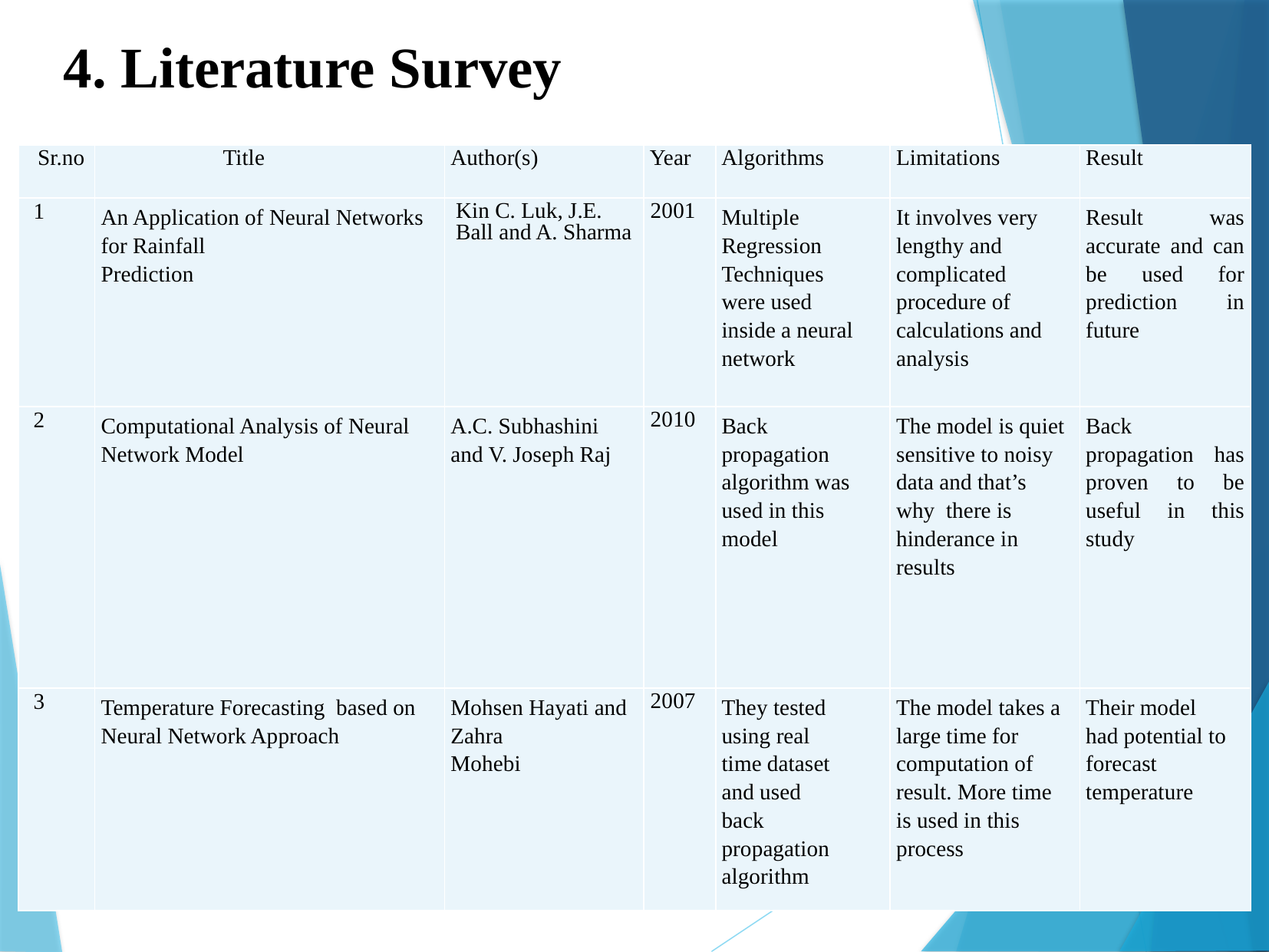

4. Literature Survey
| Sr.no | Title | Author(s) | Year | Algorithms | Limitations | Result |
| --- | --- | --- | --- | --- | --- | --- |
| 1 | An Application of Neural Networks for Rainfall Prediction | Kin C. Luk, J.E. Ball and A. Sharma | 2001 | Multiple Regression Techniques were used inside a neural network | It involves very lengthy and complicated procedure of calculations and analysis | Result was accurate and can be used for prediction in future |
| 2 | Computational Analysis of Neural Network Model | A.C. Subhashini and V. Joseph Raj | 2010 | Back propagation algorithm was used in this model | The model is quiet sensitive to noisy data and that’s why there is hinderance in results | Back propagation has proven to be useful in this study |
| 3 | Temperature Forecasting based on Neural Network Approach | Mohsen Hayati and Zahra Mohebi | 2007 | They tested using real time dataset and used back propagation algorithm | The model takes a large time for computation of result. More time is used in this process | Their model had potential to forecast temperature |